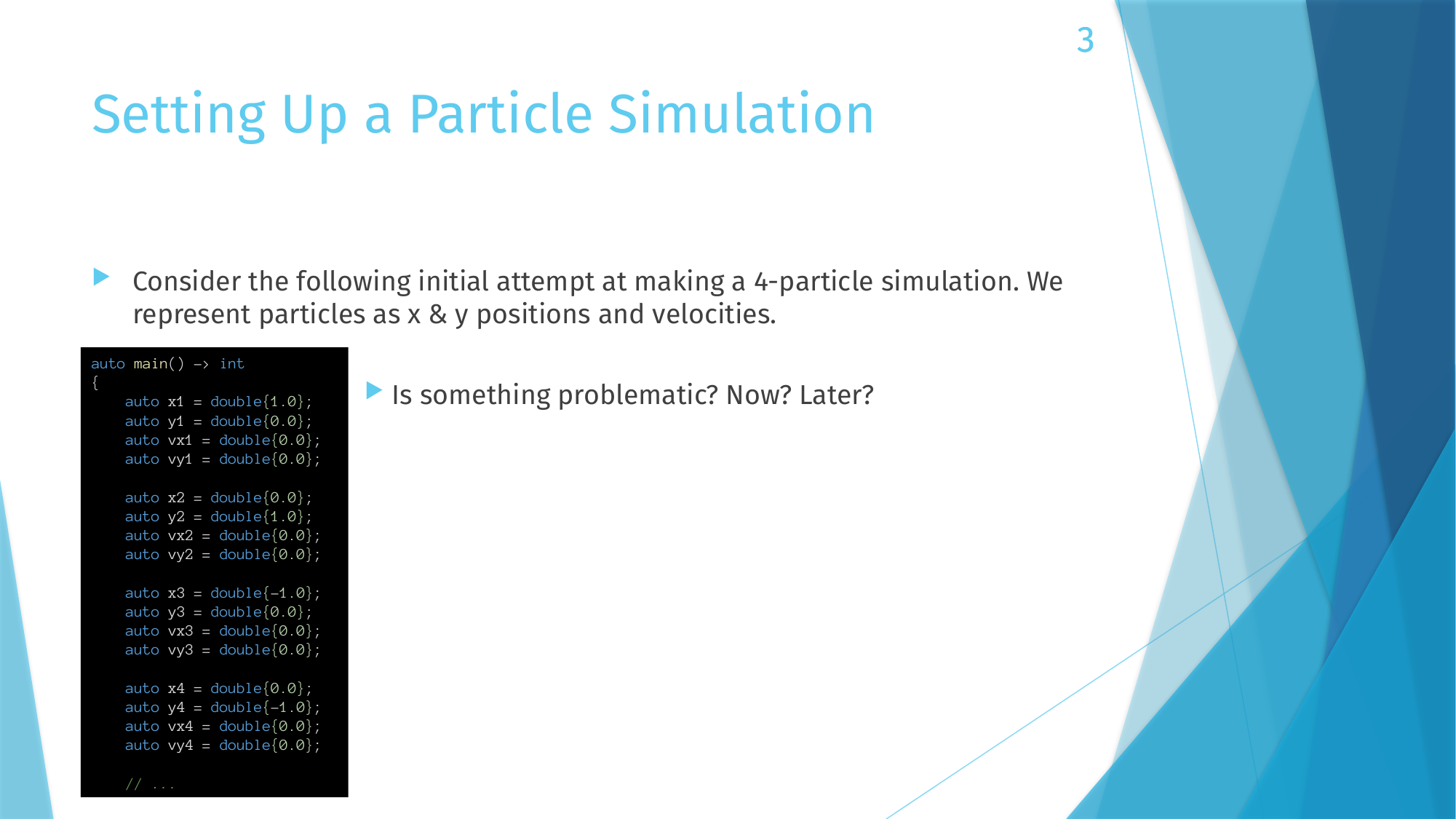

# Setting Up a Particle Simulation
Consider the following initial attempt at making a 4-particle simulation. We represent particles as x & y positions and velocities.
Is something problematic? Now? Later?
auto main() -> int
{
    auto x1 = double{1.0};
    auto y1 = double{0.0};
    auto vx1 = double{0.0};
    auto vy1 = double{0.0};
    auto x2 = double{0.0};
    auto y2 = double{1.0};
    auto vx2 = double{0.0};
    auto vy2 = double{0.0};
    auto x3 = double{-1.0};
    auto y3 = double{0.0};
    auto vx3 = double{0.0};
    auto vy3 = double{0.0};
    auto x4 = double{0.0};
    auto y4 = double{-1.0};
    auto vx4 = double{0.0};
    auto vy4 = double{0.0};
    // ...​